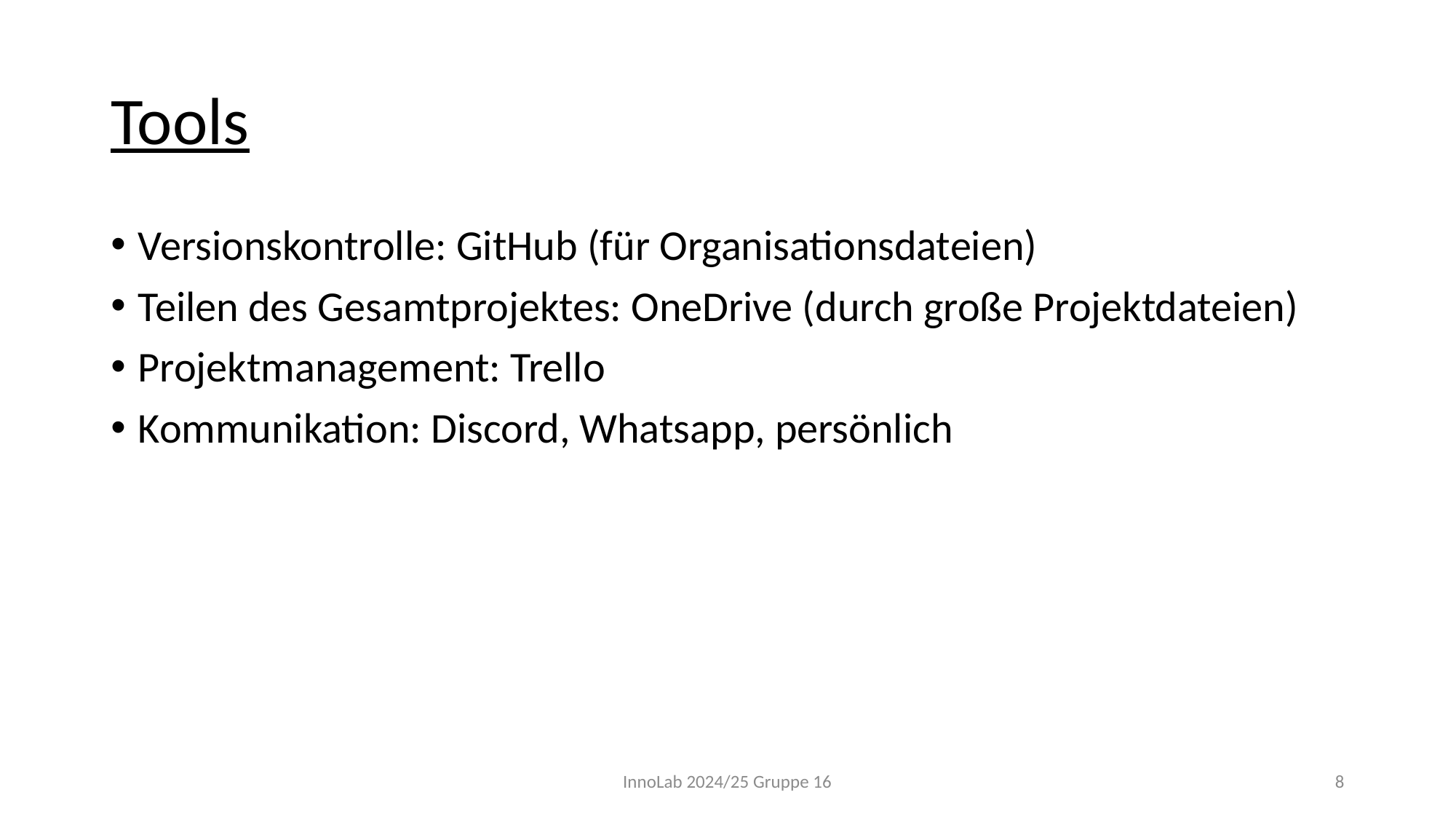

# Tools
Versionskontrolle: GitHub (für Organisationsdateien)
Teilen des Gesamtprojektes: OneDrive (durch große Projektdateien)
Projektmanagement: Trello
Kommunikation: Discord, Whatsapp, persönlich
InnoLab 2024/25 Gruppe 16
8